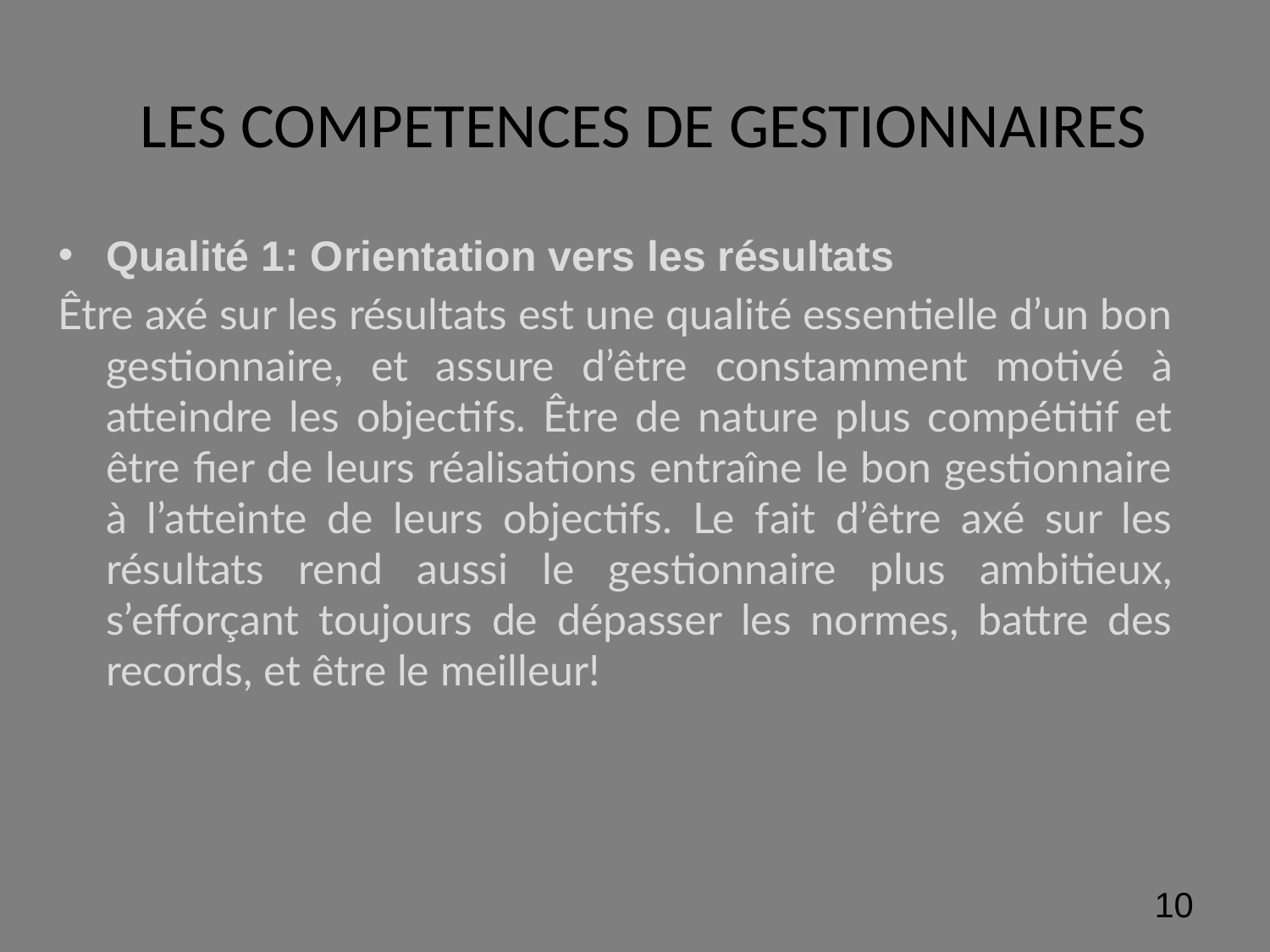

# LES COMPETENCES DE GESTIONNAIRES
Qualité 1: Orientation vers les résultats
Être axé sur les résultats est une qualité essentielle d’un bon gestionnaire, et assure d’être constamment motivé à atteindre les objectifs. Être de nature plus compétitif et être fier de leurs réalisations entraîne le bon gestionnaire à l’atteinte de leurs objectifs. Le fait d’être axé sur les résultats rend aussi le gestionnaire plus ambitieux, s’efforçant toujours de dépasser les normes, battre des records, et être le meilleur!
10